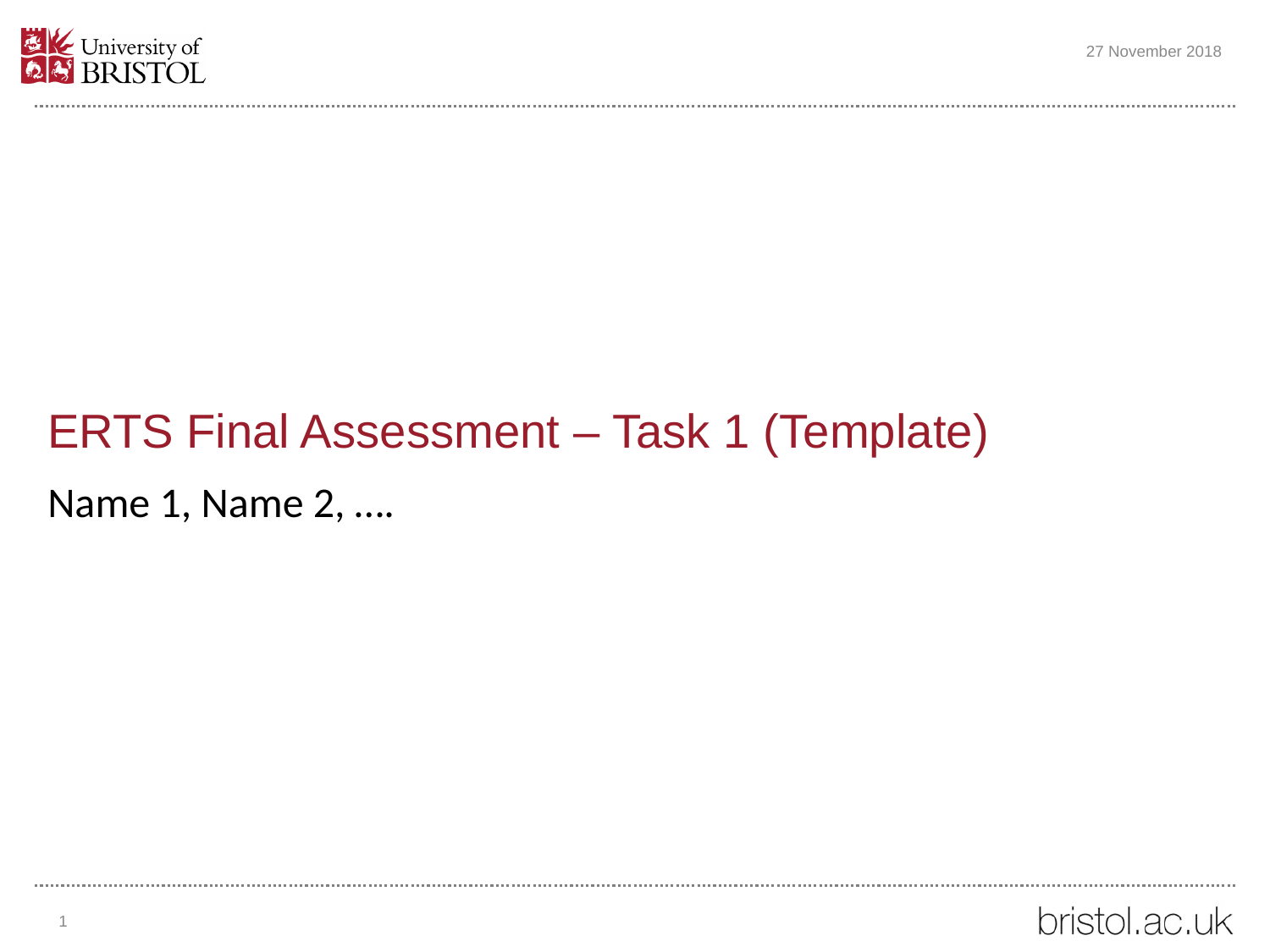

27 November 2018
# ERTS Final Assessment – Task 1 (Template)
Name 1, Name 2, ….
1